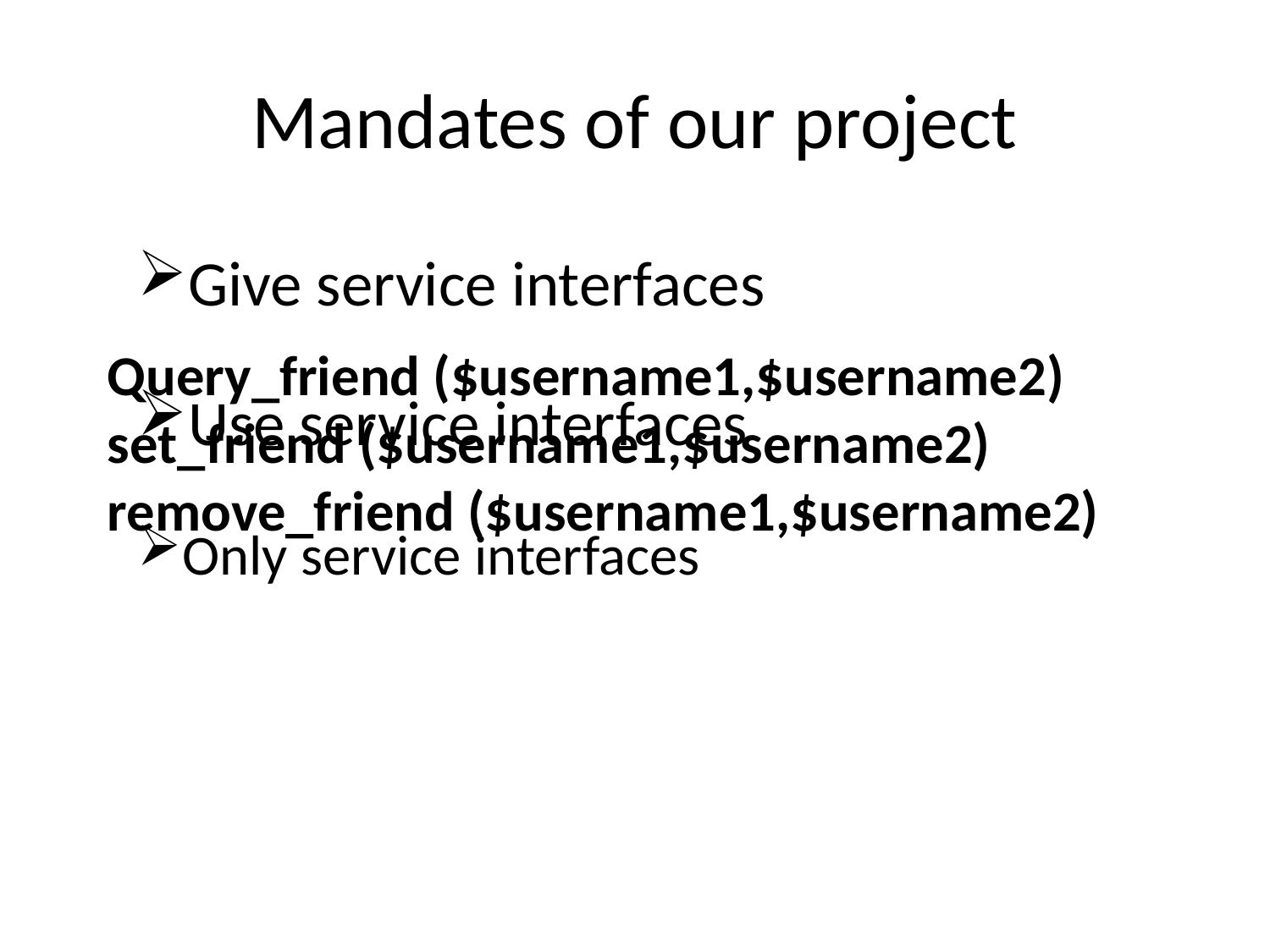

# Mandates of our project
Give service interfaces
Query_friend ($username1,$username2)
set_friend ($username1,$username2)
remove_friend ($username1,$username2)
Use service interfaces
Only service interfaces